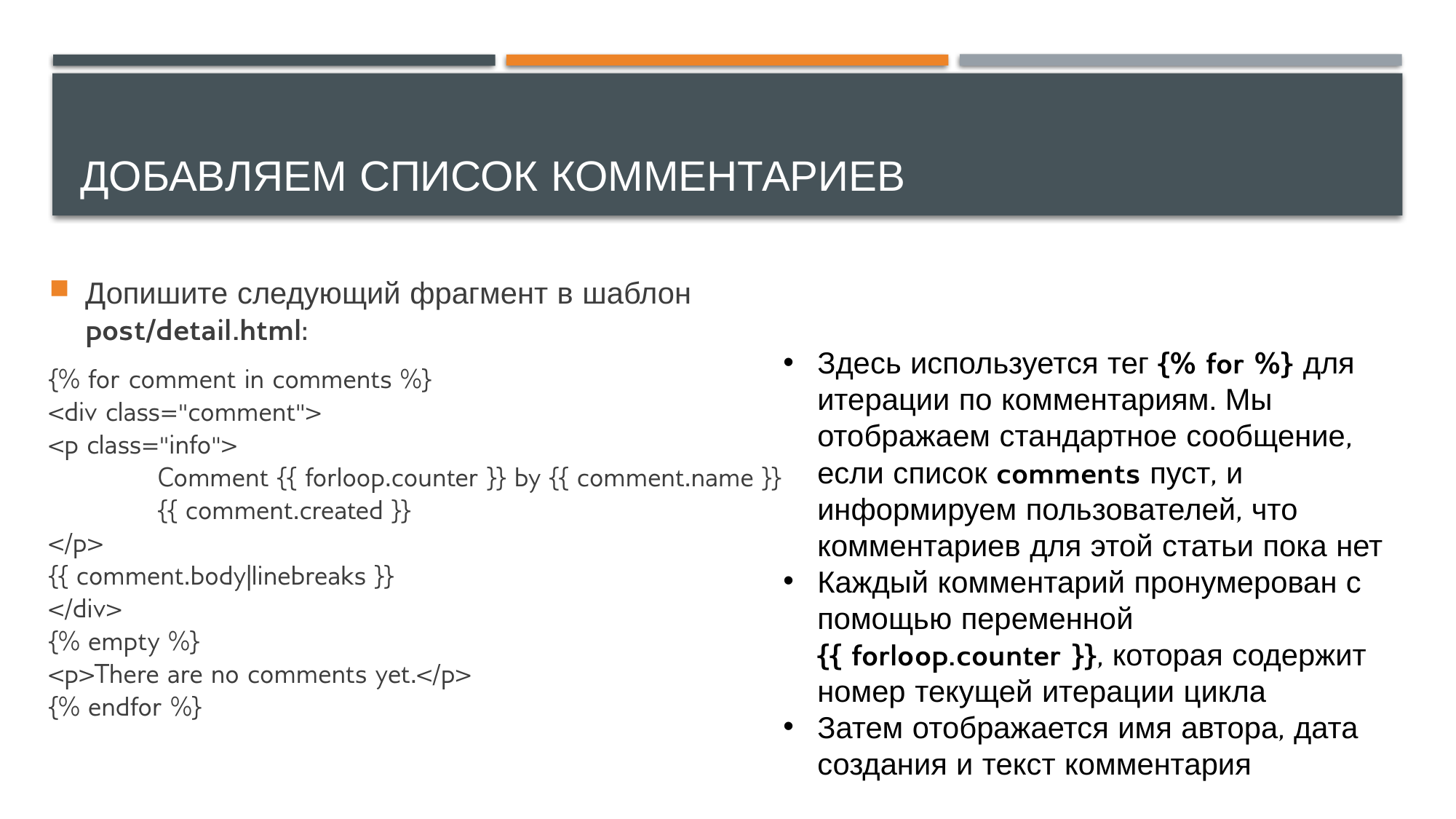

# добавляем список комментариев
Допишите следующий фрагмент в шаблон post/detail.html:
{% for comment in comments %}
<div class="comment">
<p class="info">
	Comment {{ forloop.counter }} by {{ comment.name }}
	{{ comment.created }}
</p>
{{ comment.body|linebreaks }}
</div>
{% empty %}
<p>There are no comments yet.</p>
{% endfor %}
Здесь используется тег {% for %} для итерации по комментариям. Мы отображаем стандартное сообщение, если список comments пуст, и информируем пользователей, что комментариев для этой статьи пока нет
Каждый комментарий пронумерован с помощью переменной {{ forloop.counter }}, которая содержит номер текущей итерации цикла
Затем отображается имя автора, дата создания и текст комментария